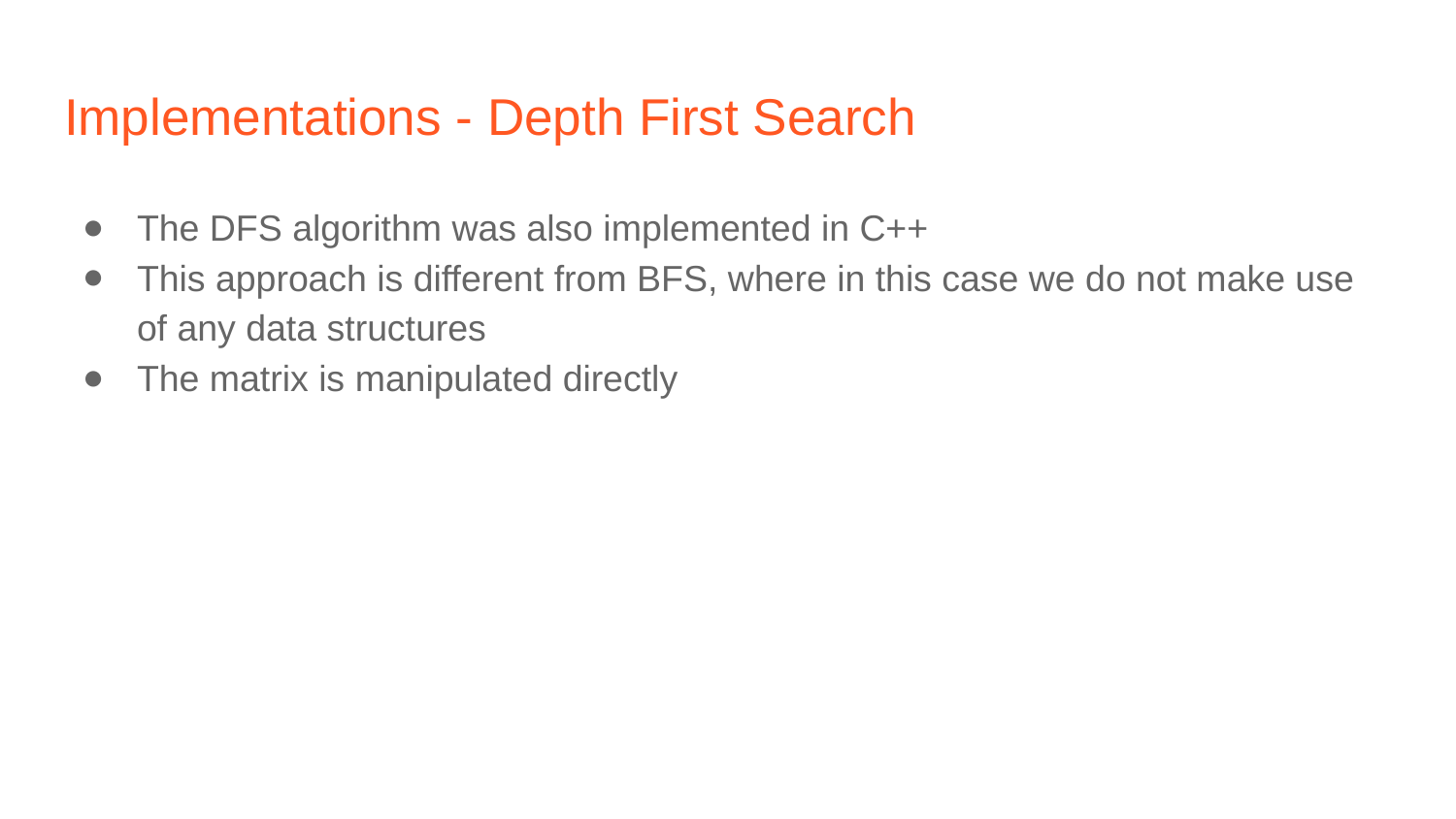

# Implementations - Depth First Search
The DFS algorithm was also implemented in C++
This approach is different from BFS, where in this case we do not make use of any data structures
The matrix is manipulated directly